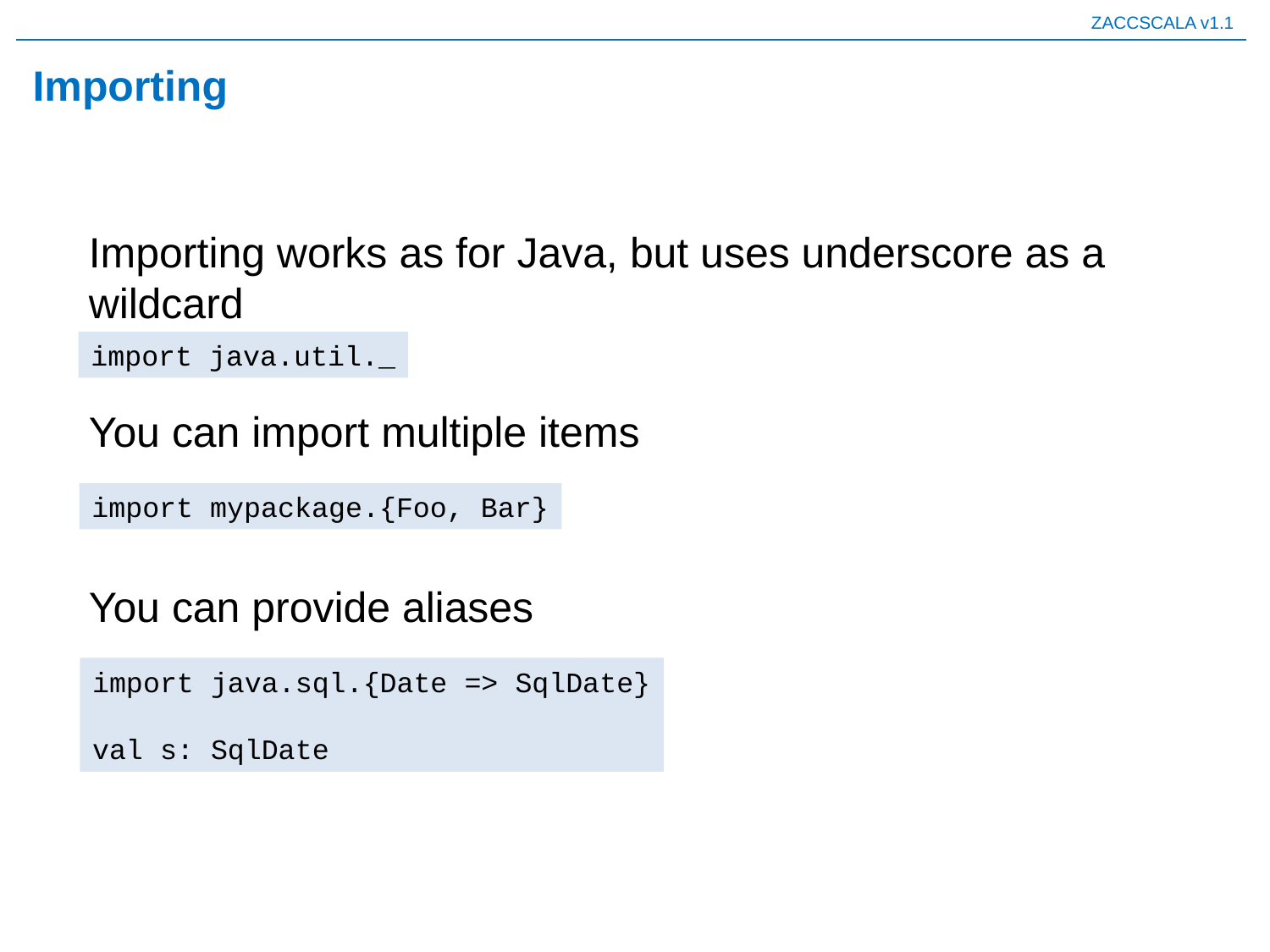

# Importing
Importing works as for Java, but uses underscore as a wildcard
import java.util._
You can import multiple items
import mypackage.{Foo, Bar}
You can provide aliases
import java.sql.{Date => SqlDate}

val s: SqlDate